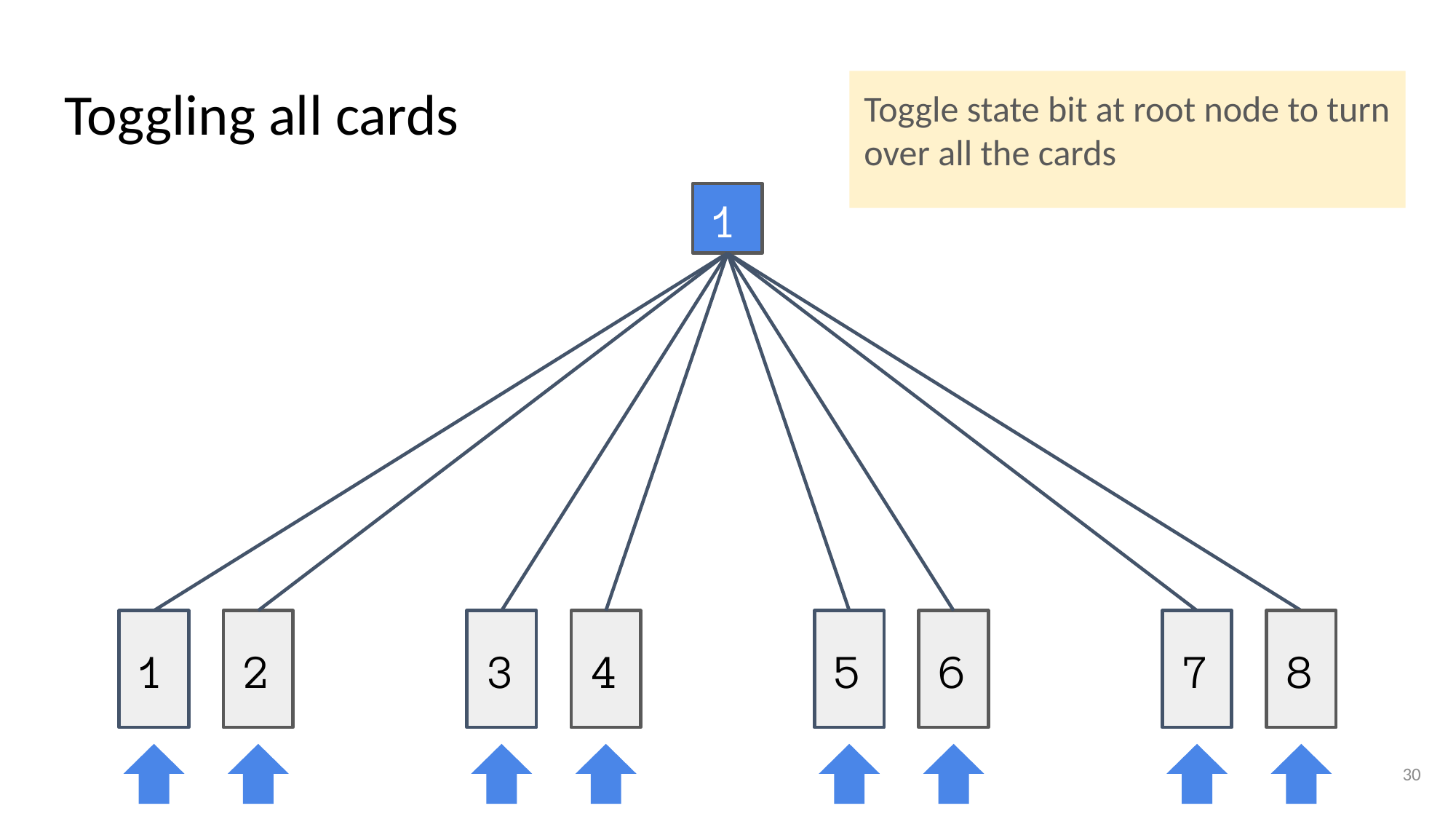

# Toggling all cards
Toggle state bit at root node to turn over all the cards
1
1
2
3
4
5
6
7
8
30